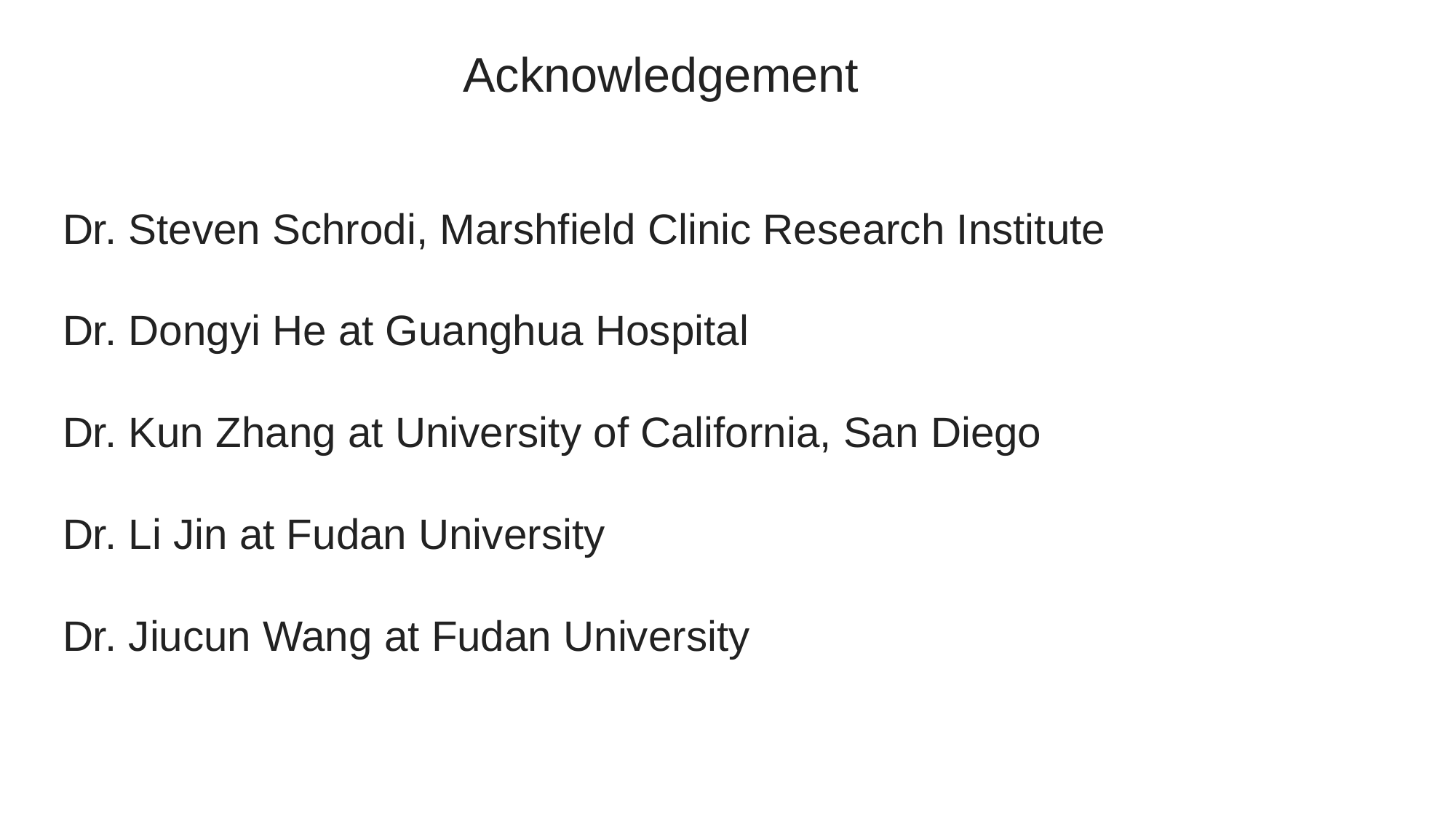

Acknowledgement
Dr. Steven Schrodi, Marshfield Clinic Research Institute

Dr. Dongyi He at Guanghua Hospital

Dr. Kun Zhang at University of California, San Diego

Dr. Li Jin at Fudan University

Dr. Jiucun Wang at Fudan University